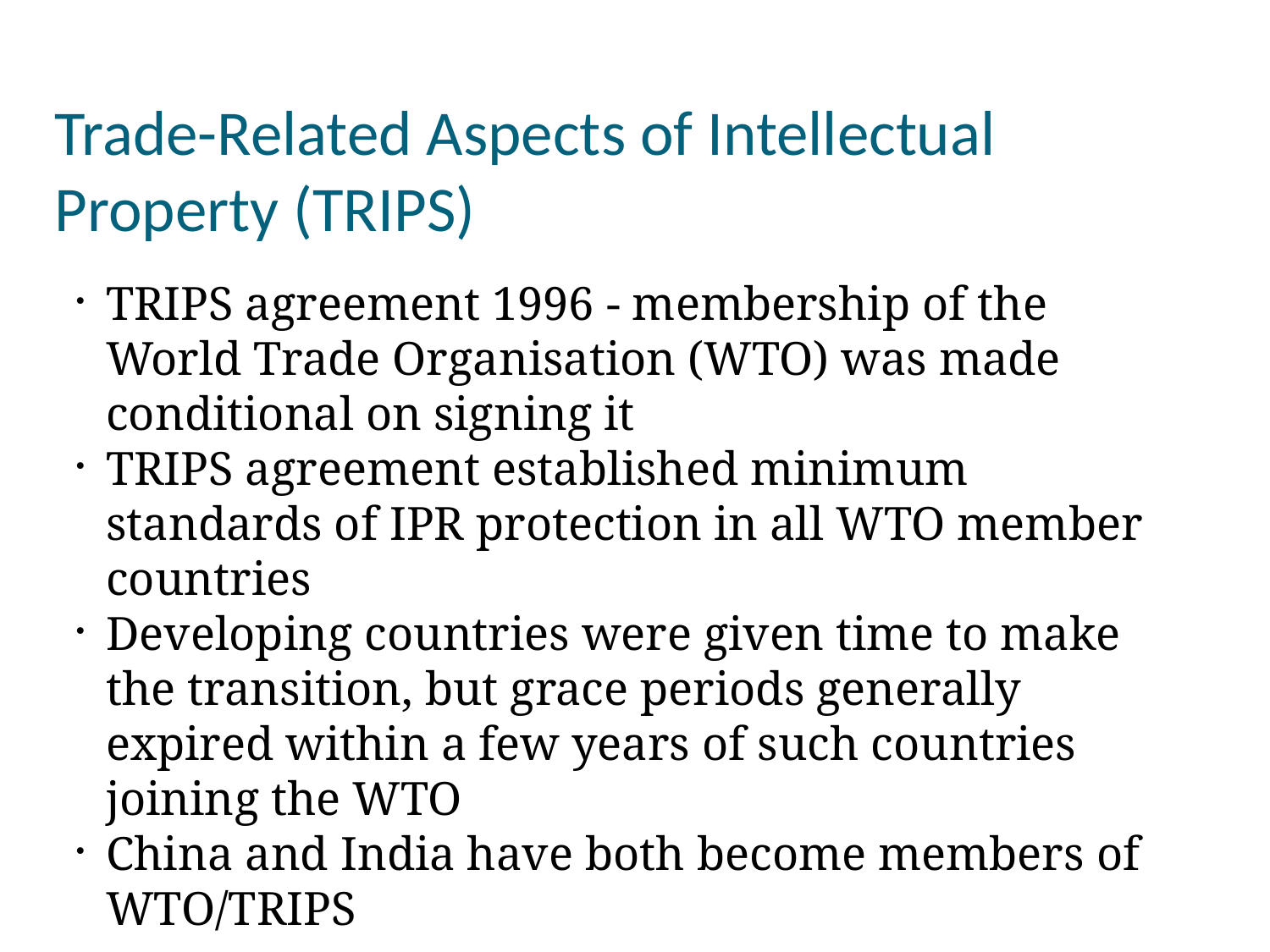

Trade-Related Aspects of Intellectual Property (TRIPS)
TRIPS agreement 1996 - membership of the World Trade Organisation (WTO) was made conditional on signing it
TRIPS agreement established minimum standards of IPR protection in all WTO member countries
Developing countries were given time to make the transition, but grace periods generally expired within a few years of such countries joining the WTO
China and India have both become members of WTO/TRIPS